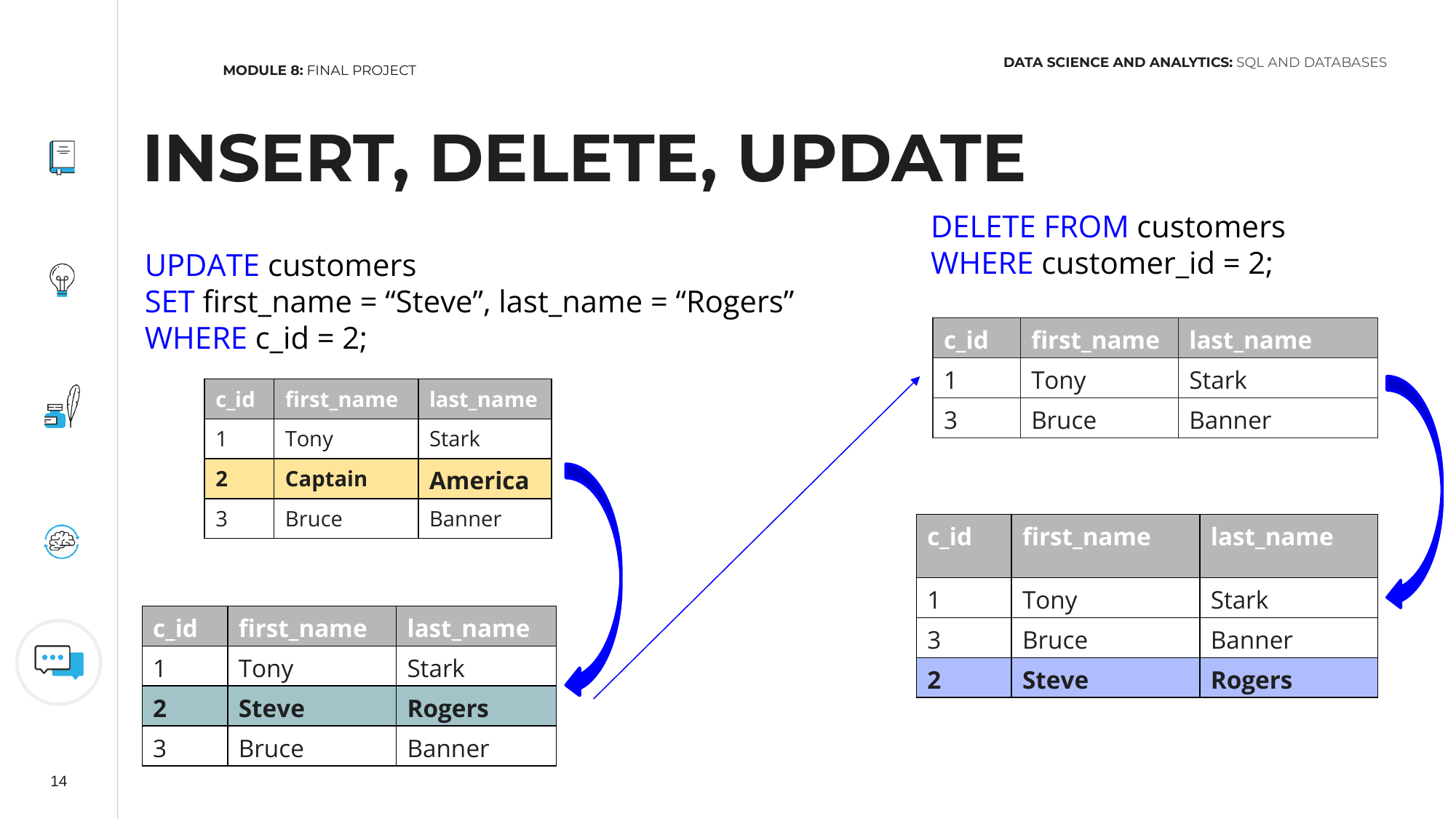

MODULE 8: FINAL PROJECT
DATA SCIENCE AND ANALYTICS: SQL AND DATABASES

INSERT, DELETE, UPDATE
DELETE FROM customers
WHERE customer_id = 2;
UPDATE customers
SET first_name = “Steve”, last_name = “Rogers”
WHERE c_id = 2;
| c\_id | first\_name | last\_name |
| --- | --- | --- |
| 1 | Tony | Stark |
| 3 | Bruce | Banner |

| c\_id | first\_name | last\_name |
| --- | --- | --- |
| 1 | Tony | Stark |
| 2 | Captain | America |
| 3 | Bruce | Banner |

| c\_id | first\_name | last\_name |
| --- | --- | --- |
| 1 | Tony | Stark |
| 3 | Bruce | Banner |
| 2 | Steve | Rogers |
| c\_id | first\_name | last\_name |
| --- | --- | --- |
| 1 | Tony | Stark |
| 2 | Steve | Rogers |
| 3 | Bruce | Banner |
14